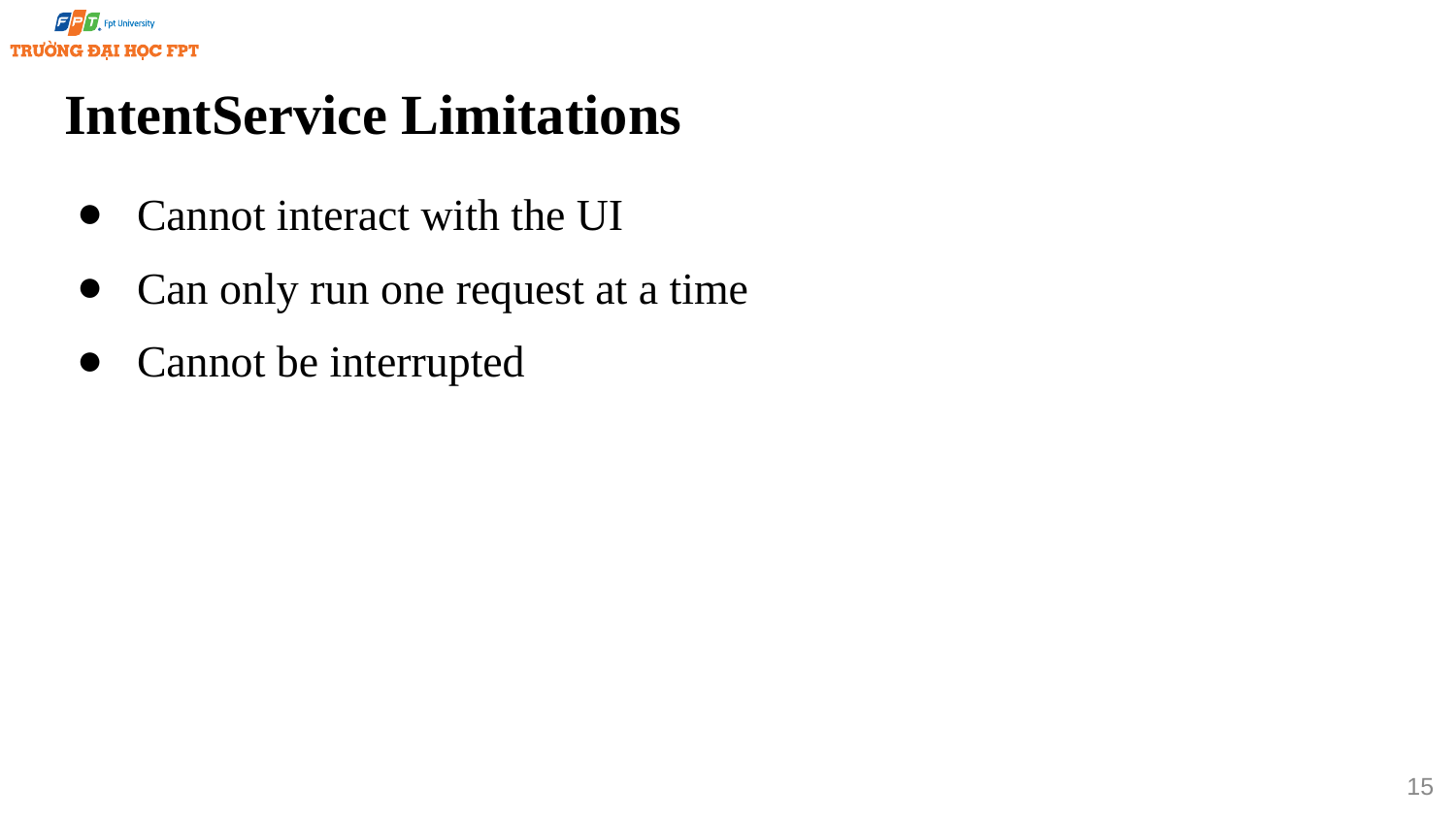

# IntentService Limitations
Cannot interact with the UI
Can only run one request at a time
Cannot be interrupted

15